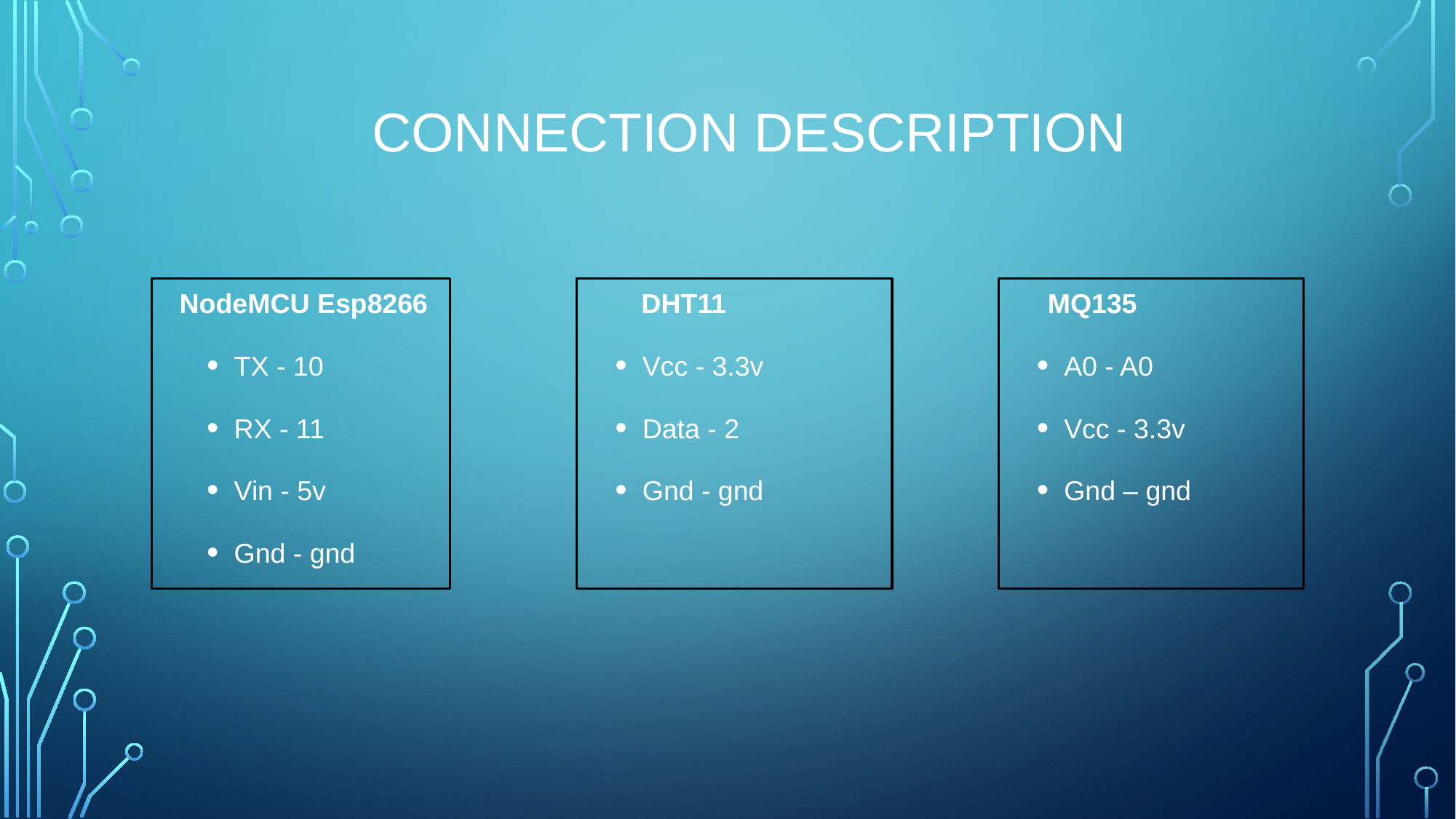

# Connection description

NodeMCU Esp8266
TX - 10
RX - 11
Vin - 5v
Gnd - gnd

       DHT11
Vcc - 3.3v
Data - 2
Gnd - gnd

     MQ135
A0 - A0
Vcc - 3.3v
Gnd – gnd